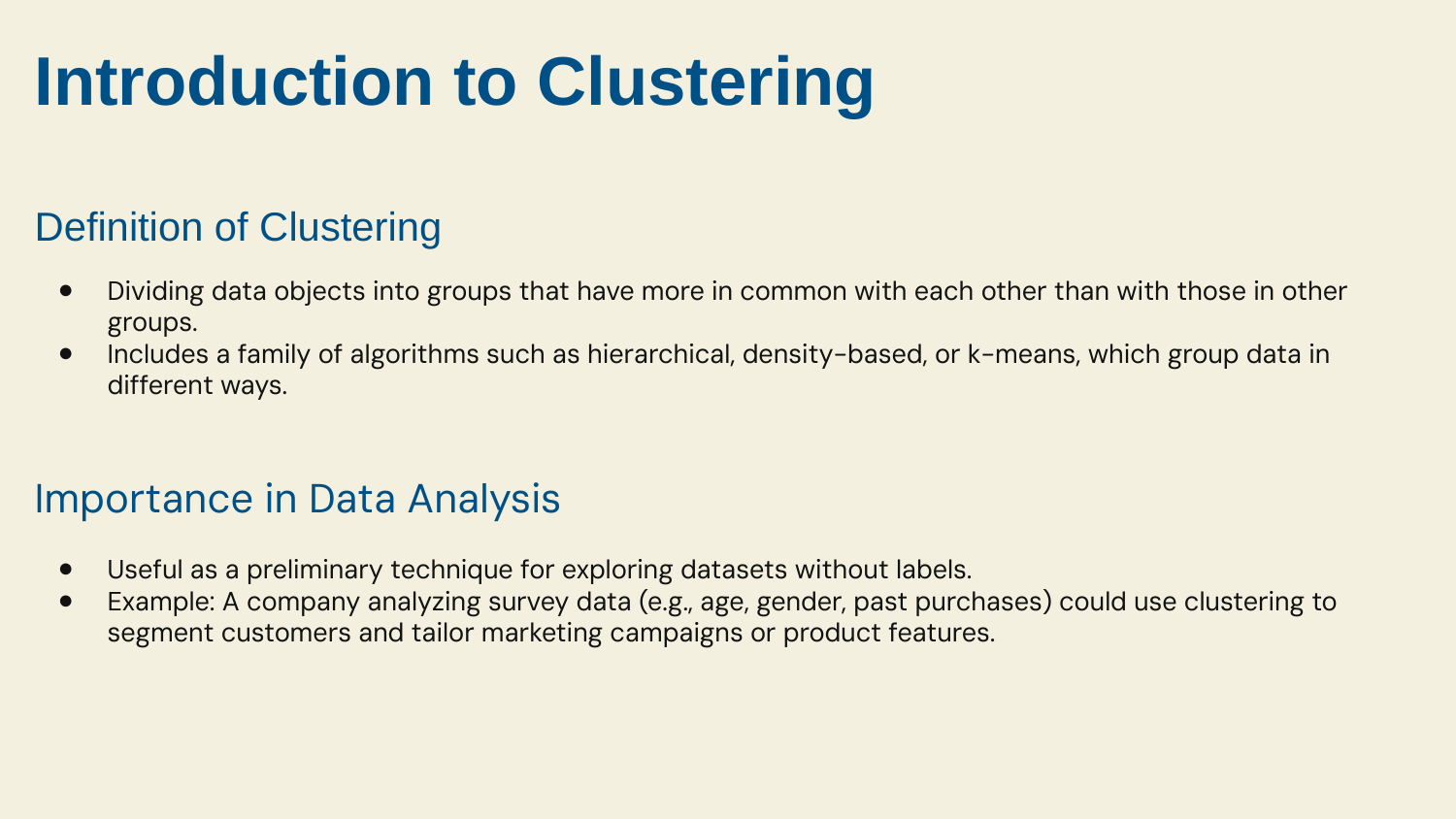

Introduction to Clustering

Definition of Clustering

Dividing data objects into groups that have more in common with each other than with those in other groups.
Includes a family of algorithms such as hierarchical, density-based, or k-means, which group data in different ways.

Importance in Data Analysis

Useful as a preliminary technique for exploring datasets without labels.
Example: A company analyzing survey data (e.g., age, gender, past purchases) could use clustering to segment customers and tailor marketing campaigns or product features.